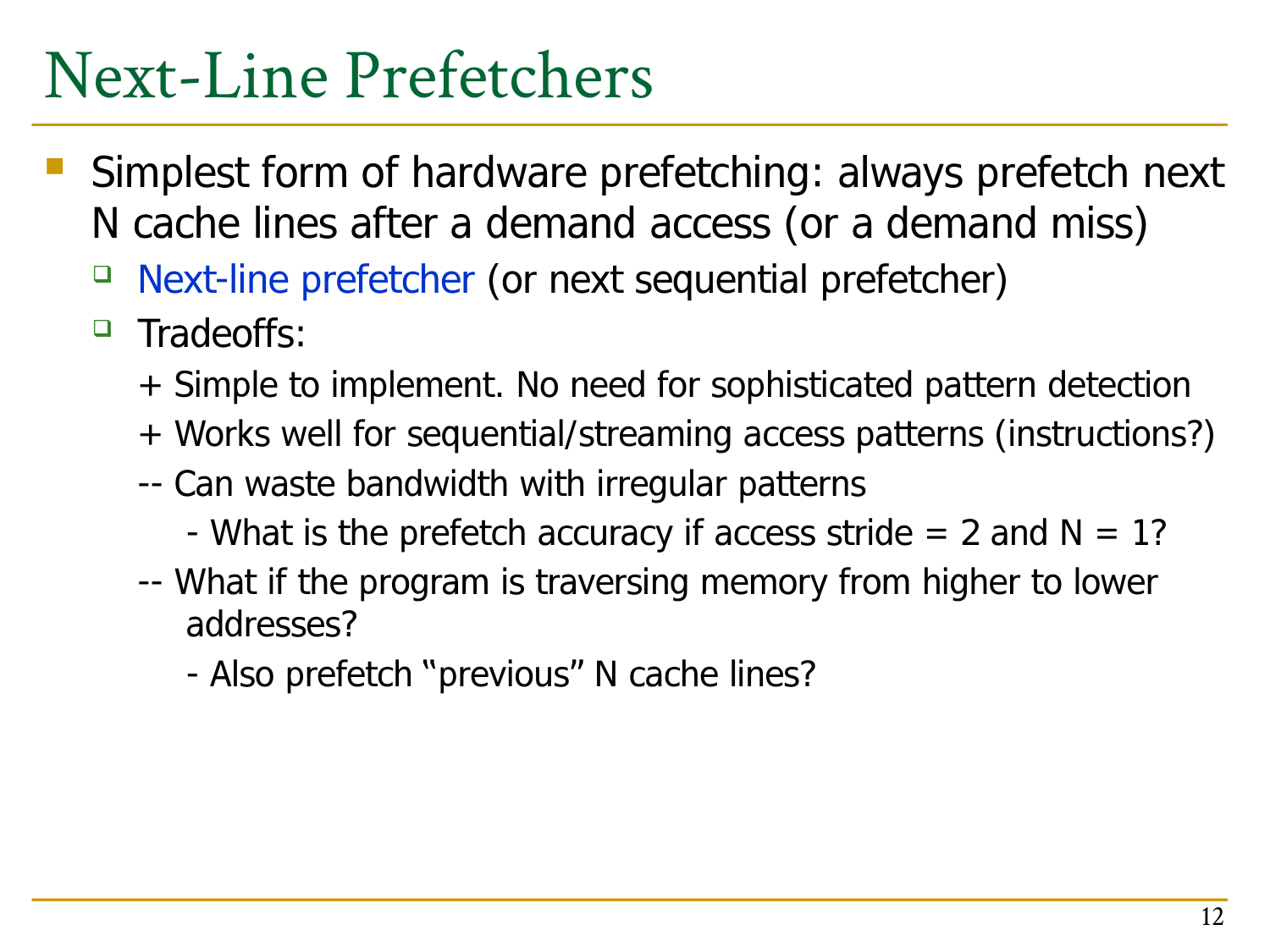

# Next-Line Prefetchers
Simplest form of hardware prefetching: always prefetch next N cache lines after a demand access (or a demand miss)
Next-line prefetcher (or next sequential prefetcher)
Tradeoffs:
+ Simple to implement. No need for sophisticated pattern detection
+ Works well for sequential/streaming access patterns (instructions?)
-- Can waste bandwidth with irregular patterns
	- What is the prefetch accuracy if access stride = 2 and N = 1?
-- What if the program is traversing memory from higher to lower addresses?
	- Also prefetch “previous” N cache lines?

12